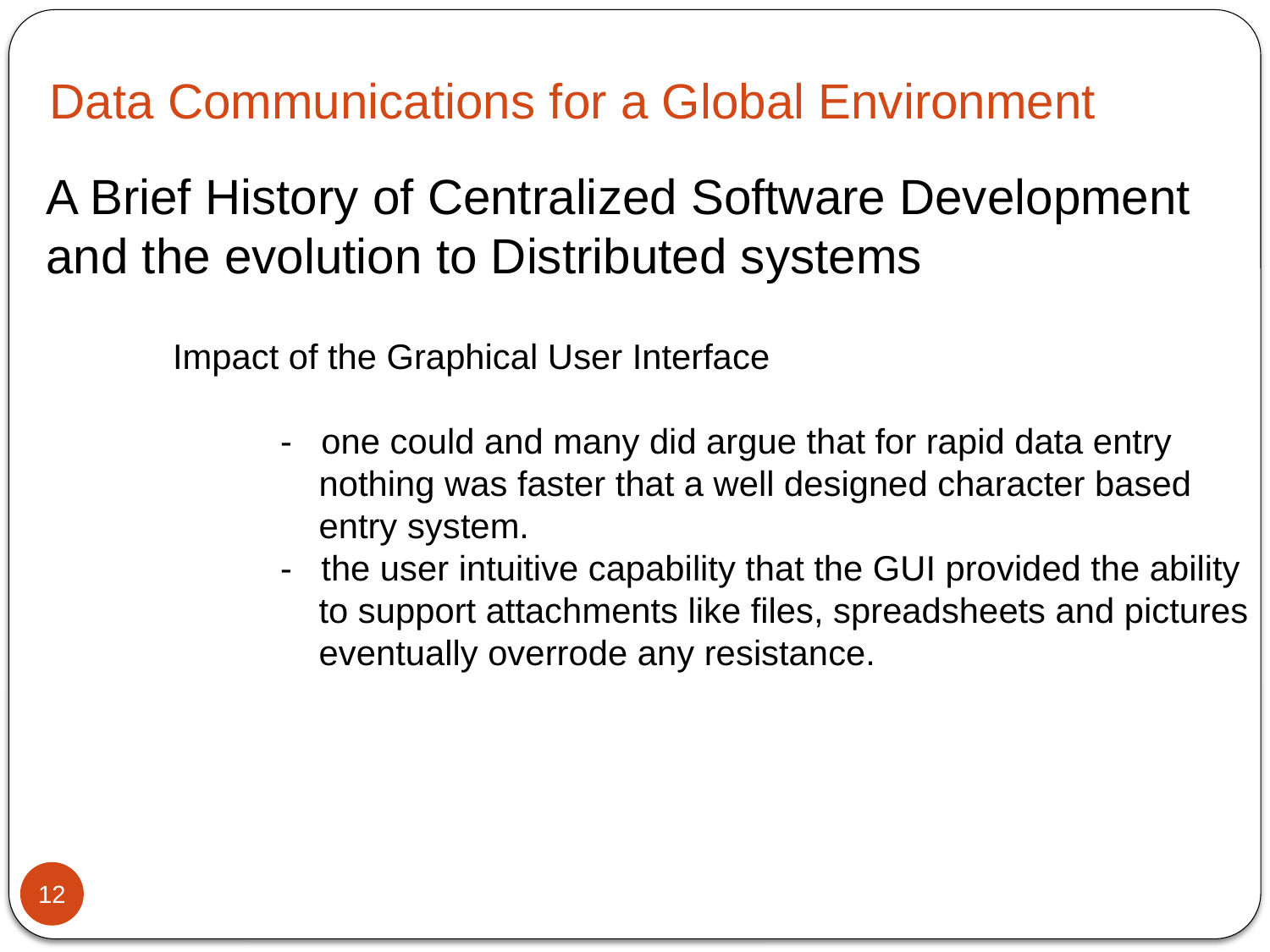

Data Communications for a Global Environment
A Brief History of Centralized Software Development
and the evolution to Distributed systems
  Impact of the Graphical User Interface

	-   one could and many did argue that for rapid data entry
                 nothing was faster that a well designed character based
                 entry system.
	-   the user intuitive capability that the GUI provided the ability
                 to support attachments like files, spreadsheets and pictures
                 eventually overrode any resistance.
12